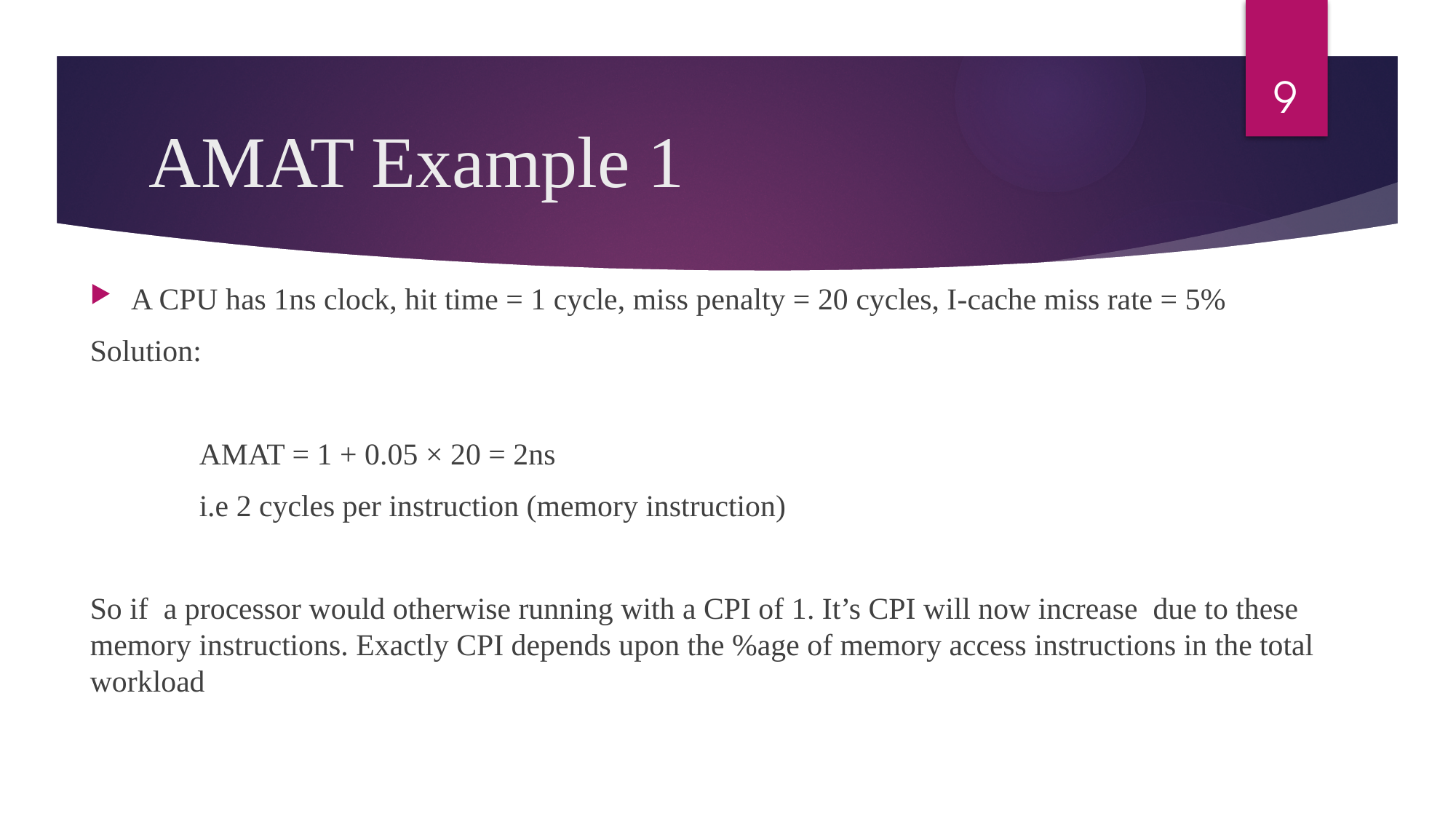

9
# AMAT Example 1
A CPU has 1ns clock, hit time = 1 cycle, miss penalty = 20 cycles, I-cache miss rate = 5%
Solution:

	AMAT = 1 + 0.05 × 20 = 2ns
	i.e 2 cycles per instruction (memory instruction)

So if  a processor would otherwise running with a CPI of 1. It’s CPI will now increase  due to these memory instructions. Exactly CPI depends upon the %age of memory access instructions in the total workload